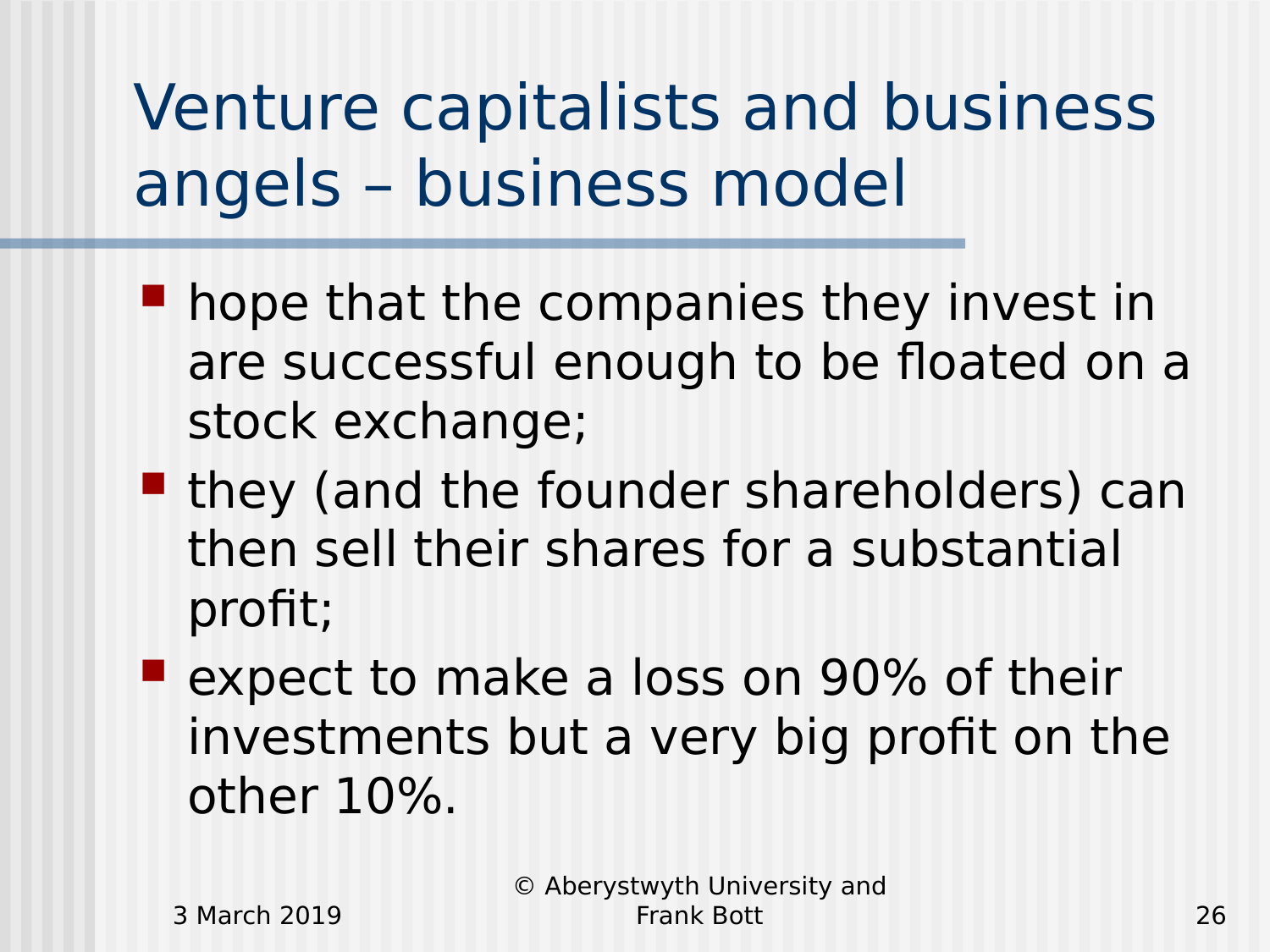

# Venture capitalists and business angels – business model
hope that the companies they invest in are successful enough to be floated on a stock exchange;
they (and the founder shareholders) can then sell their shares for a substantial profit;
expect to make a loss on 90% of their investments but a very big profit on the other 10%.
3 March 2019
© Aberystwyth University and Frank Bott
26